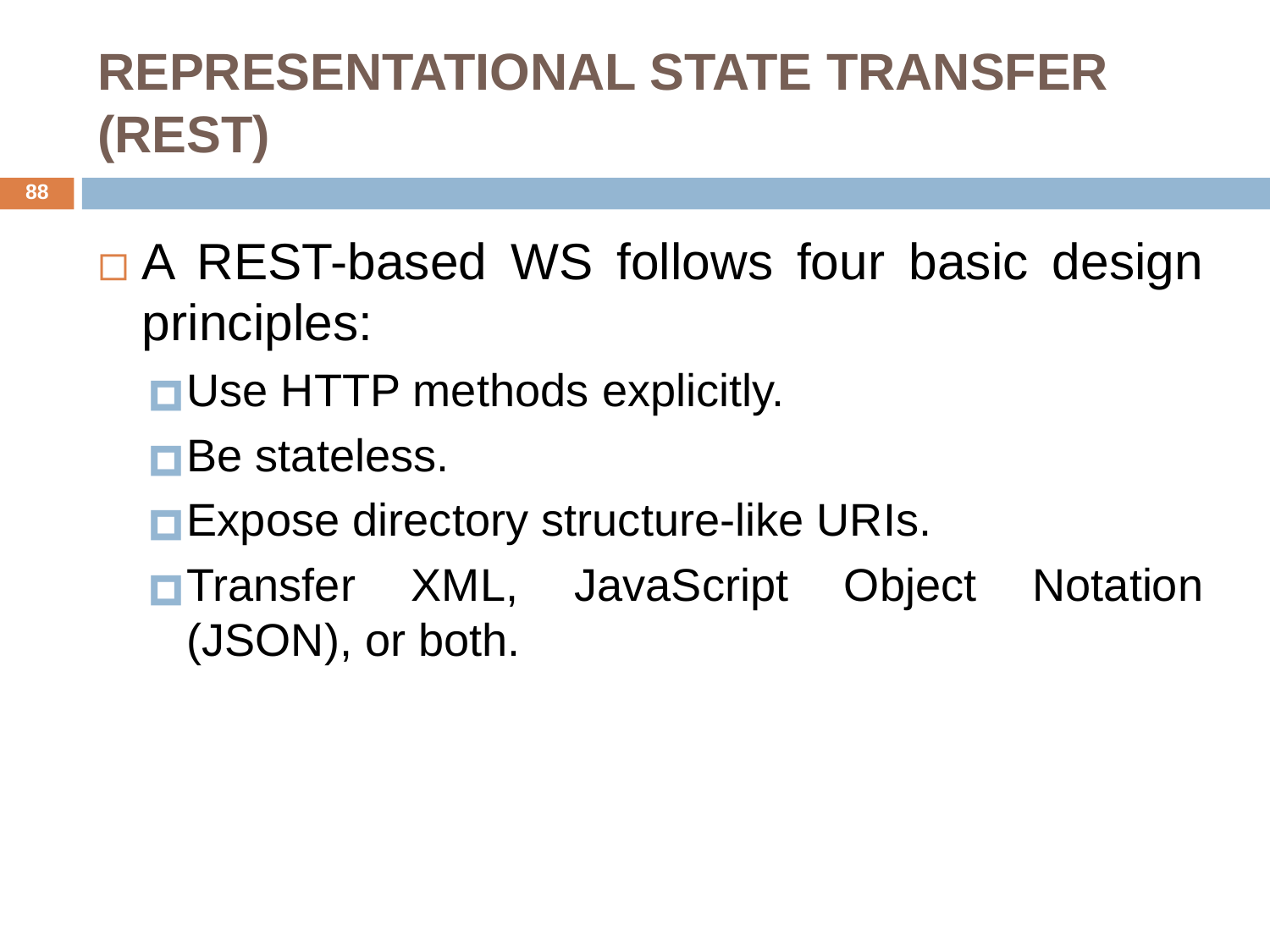

# REPRESENTATIONAL STATE TRANSFER (REST)
88
A REST-based WS follows four basic design principles:
Use HTTP methods explicitly.
Be stateless.
Expose directory structure-like URIs.
Transfer XML, JavaScript Object Notation (JSON), or both.